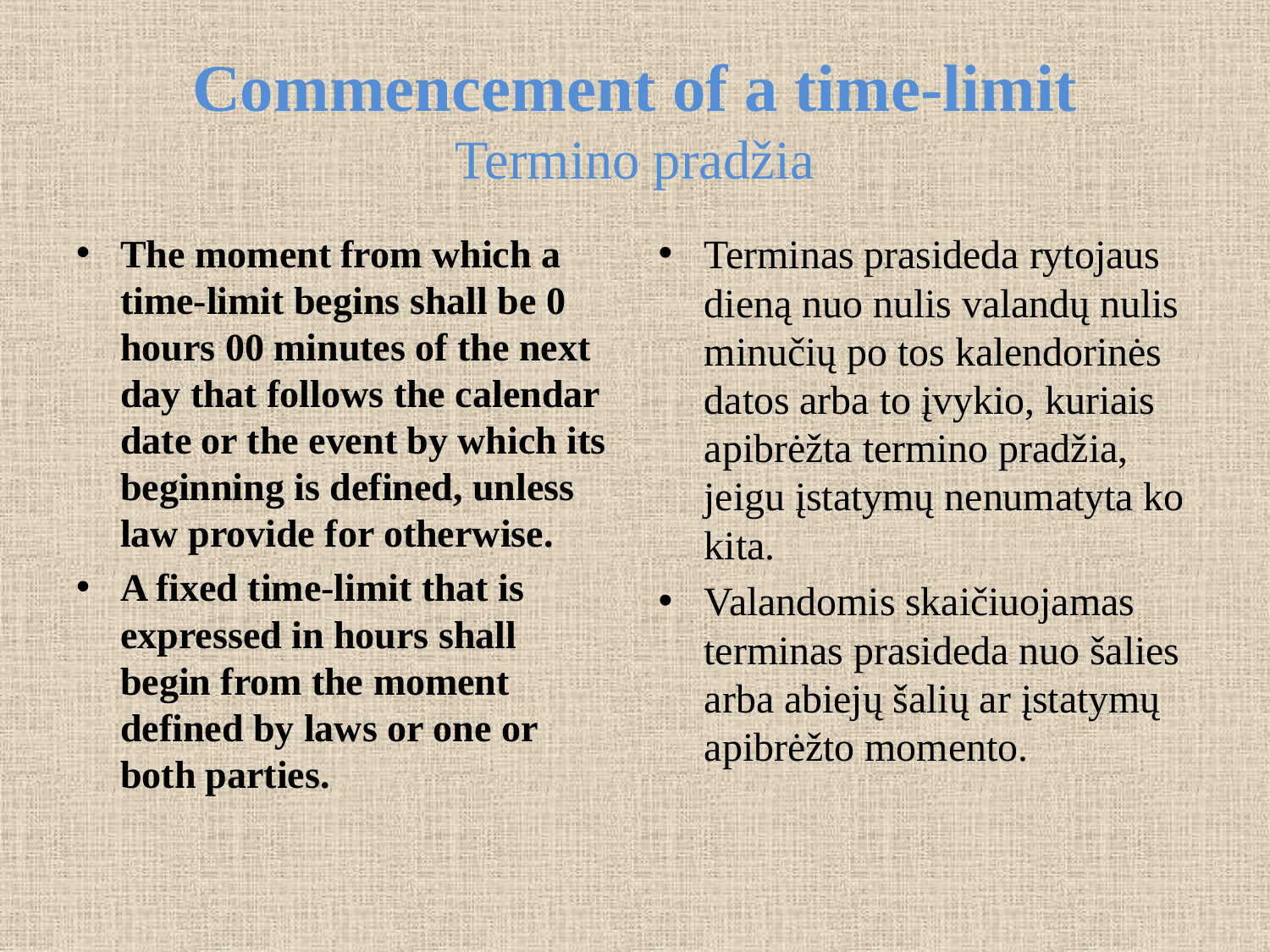

# Commencement of a time-limit Termino pradžia
The moment from which a time-limit begins shall be 0 hours 00 minutes of the next day that follows the calendar date or the event by which its beginning is defined, unless law provide for otherwise.
A fixed time-limit that is expressed in hours shall begin from the moment defined by laws or one or both parties.

Terminas prasideda rytojaus dieną nuo nulis valandų nulis minučių po tos kalendorinės datos arba to įvykio, kuriais apibrėžta termino pradžia, jeigu įstatymų nenumatyta ko kita.
Valandomis skaičiuojamas terminas prasideda nuo šalies arba abiejų šalių ar įstatymų apibrėžto momento.